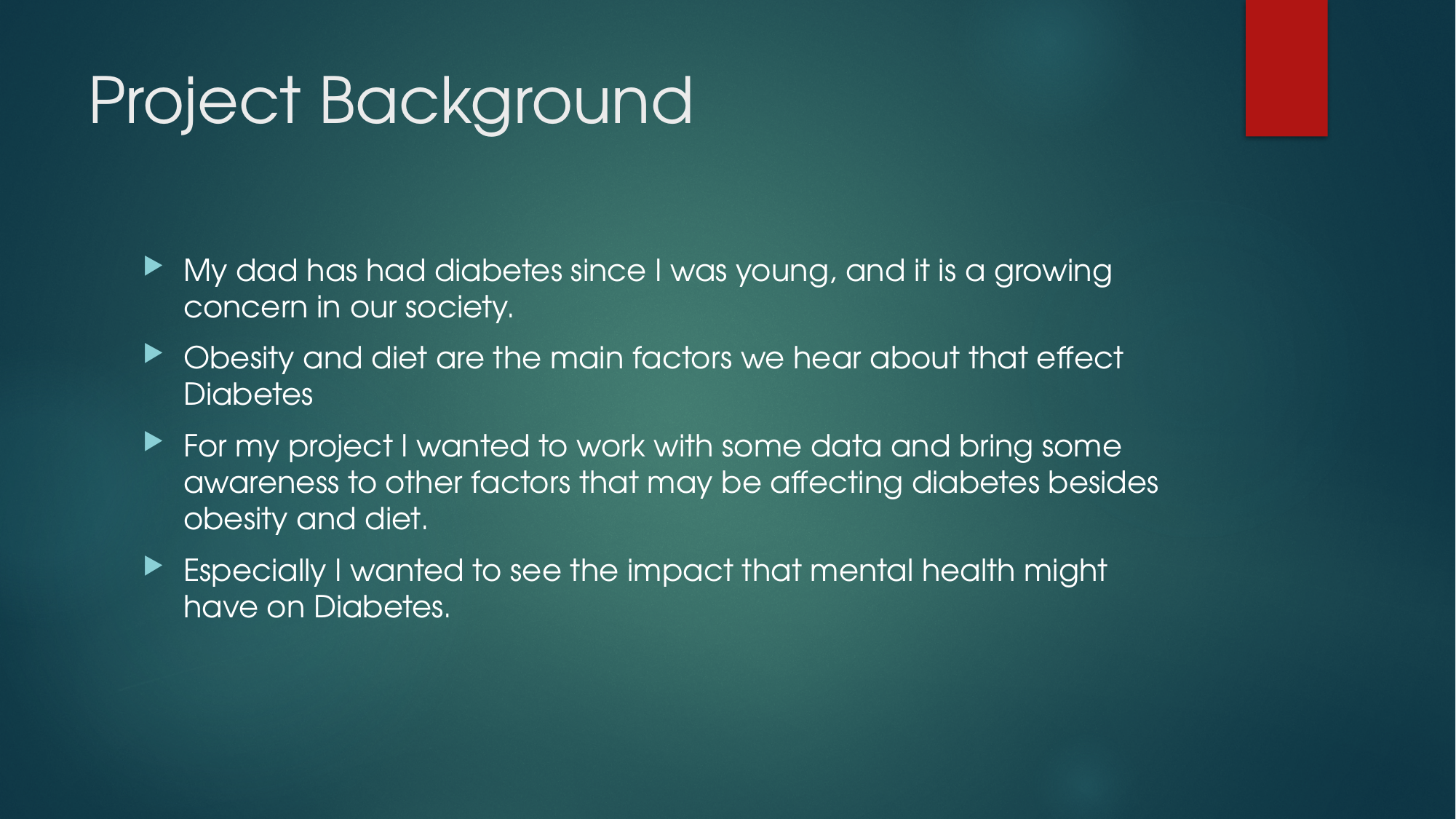

# Project Background
My dad has had diabetes since I was young, and it is a growing concern in our society.
Obesity and diet are the main factors we hear about that effect Diabetes
For my project I wanted to work with some data and bring some awareness to other factors that may be affecting diabetes besides obesity and diet.
Especially I wanted to see the impact that mental health might have on Diabetes.